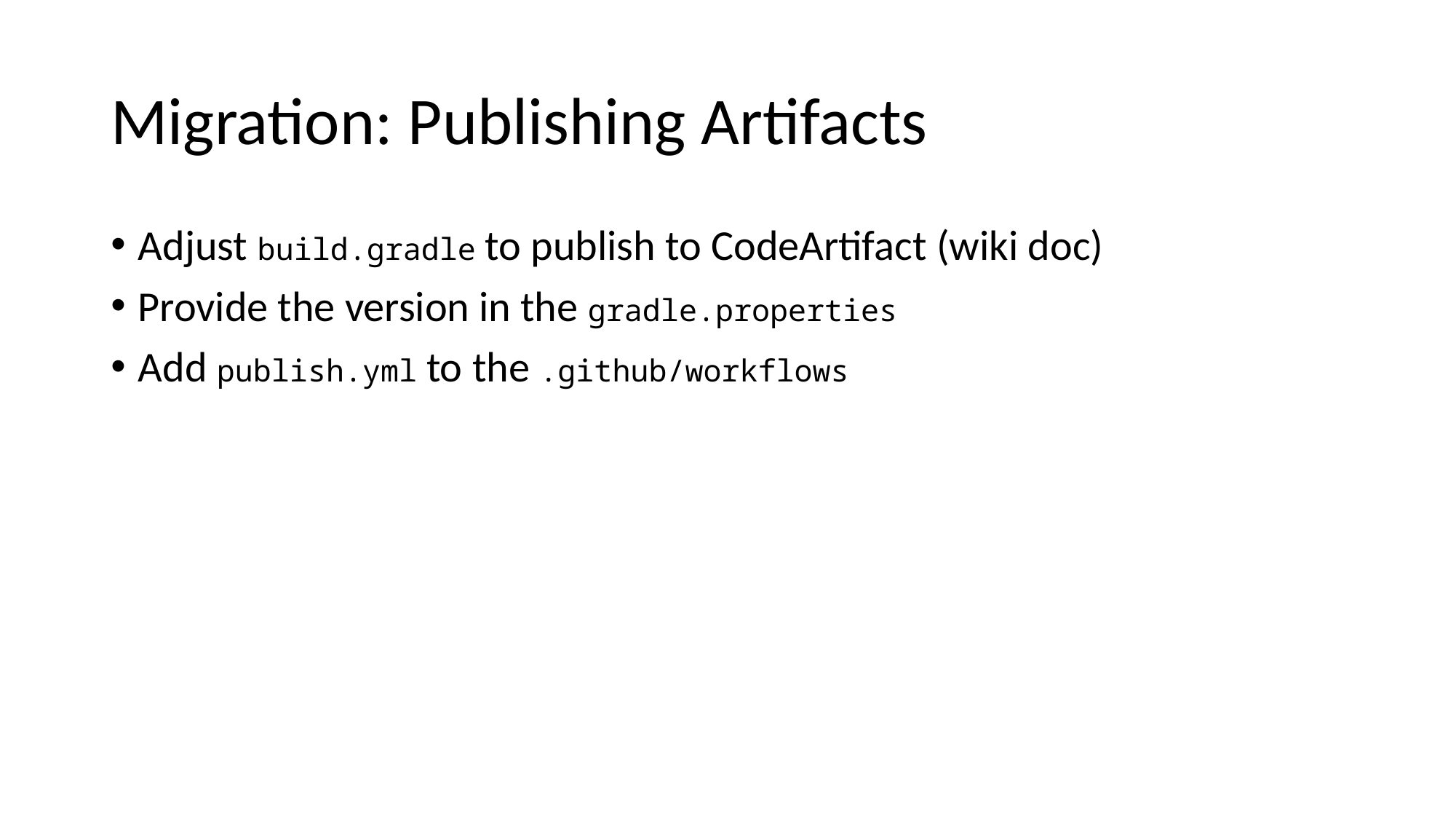

# Migration: Publishing Artifacts
Adjust build.gradle to publish to CodeArtifact (wiki doc)
Provide the version in the gradle.properties
Add publish.yml to the .github/workflows